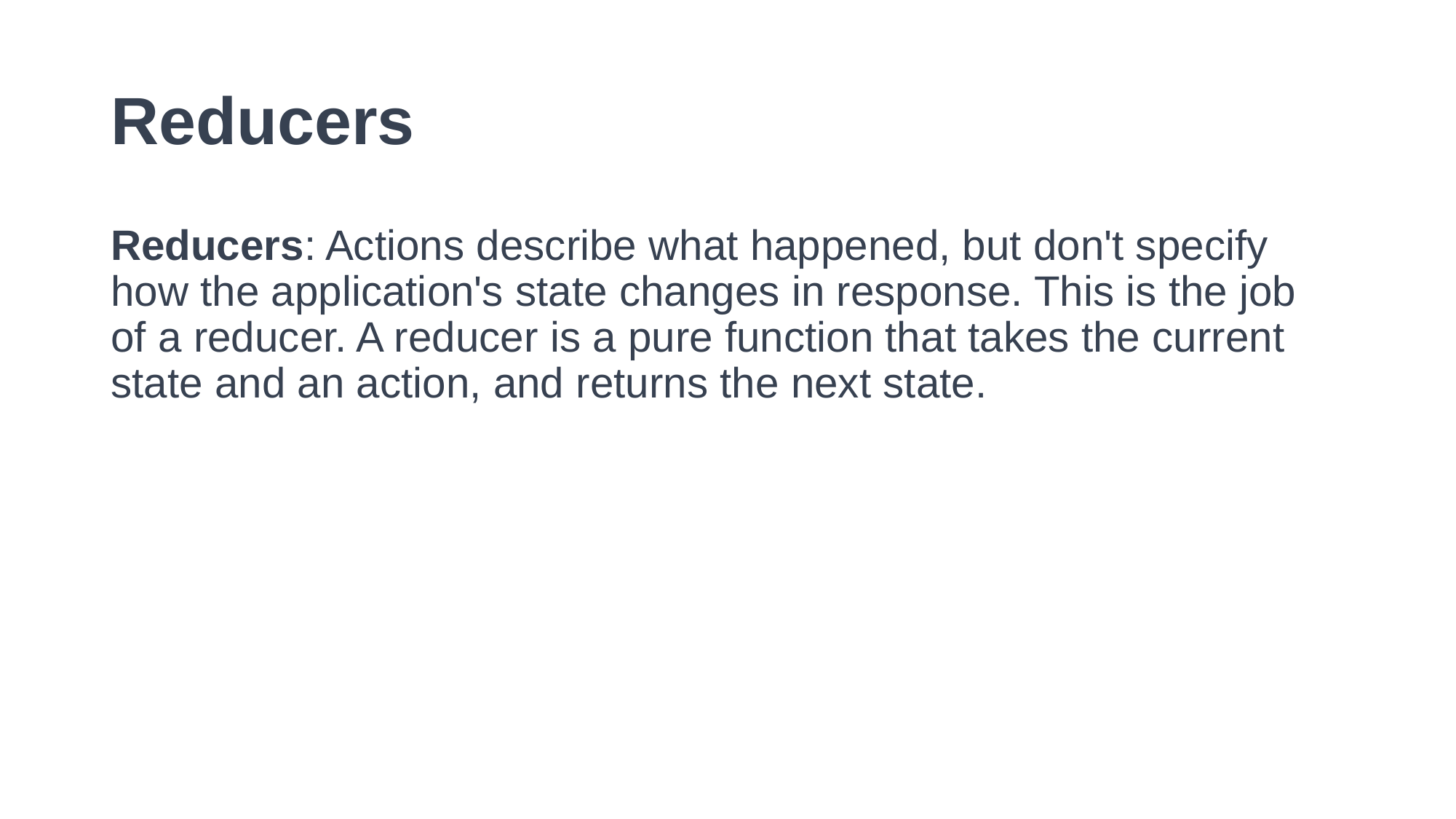

# Reducers
Reducers: Actions describe what happened, but don't specify how the application's state changes in response. This is the job of a reducer. A reducer is a pure function that takes the current state and an action, and returns the next state.